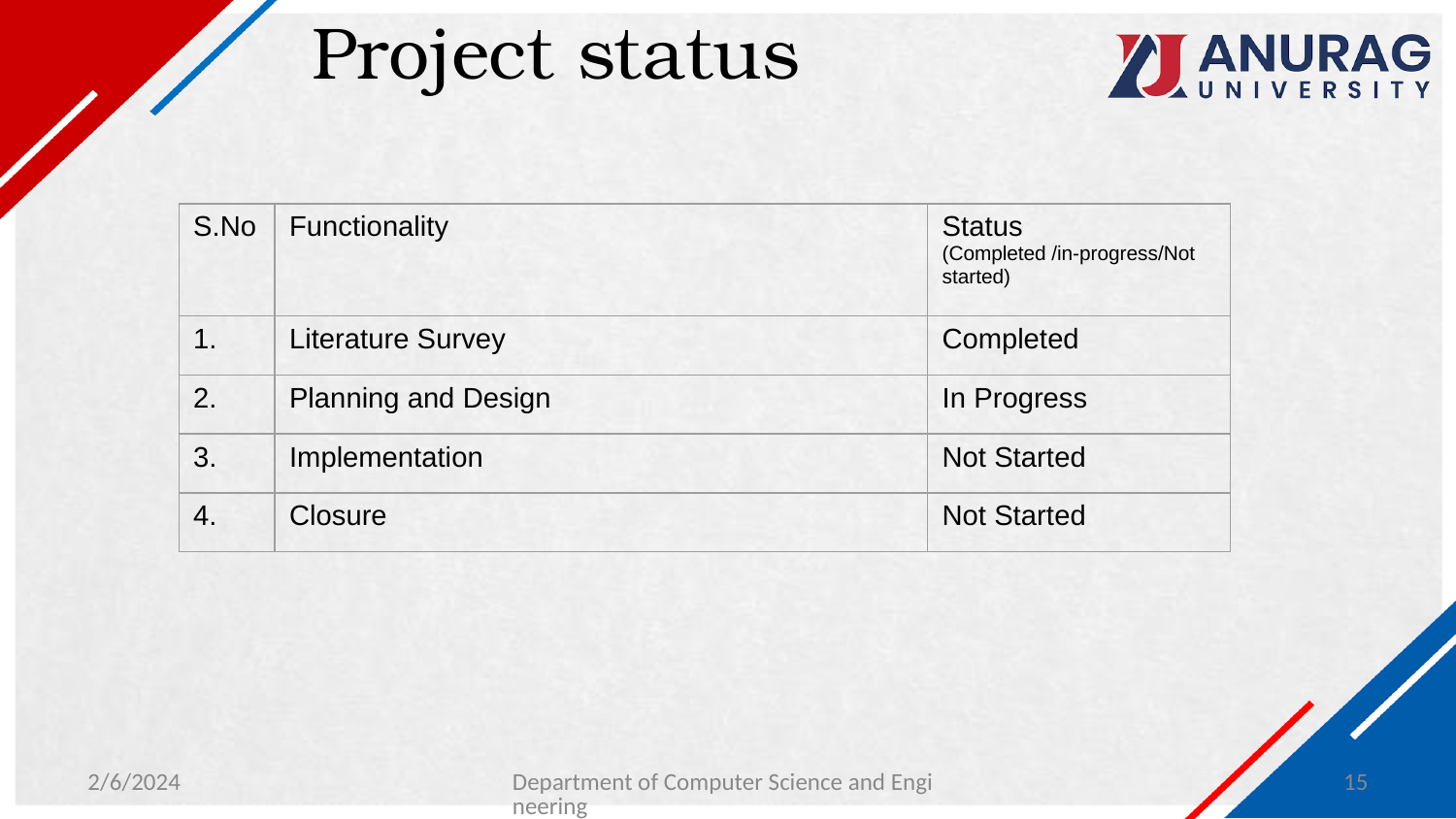

# Project status
| S.No | Functionality | Status (Completed /in-progress/Not started) |
| --- | --- | --- |
| 1. | Literature Survey | Completed |
| 2. | Planning and Design | In Progress |
| 3. | Implementation | Not Started |
| 4. | Closure | Not Started |

2/6/2024
Department of Computer Science and Engineering
15